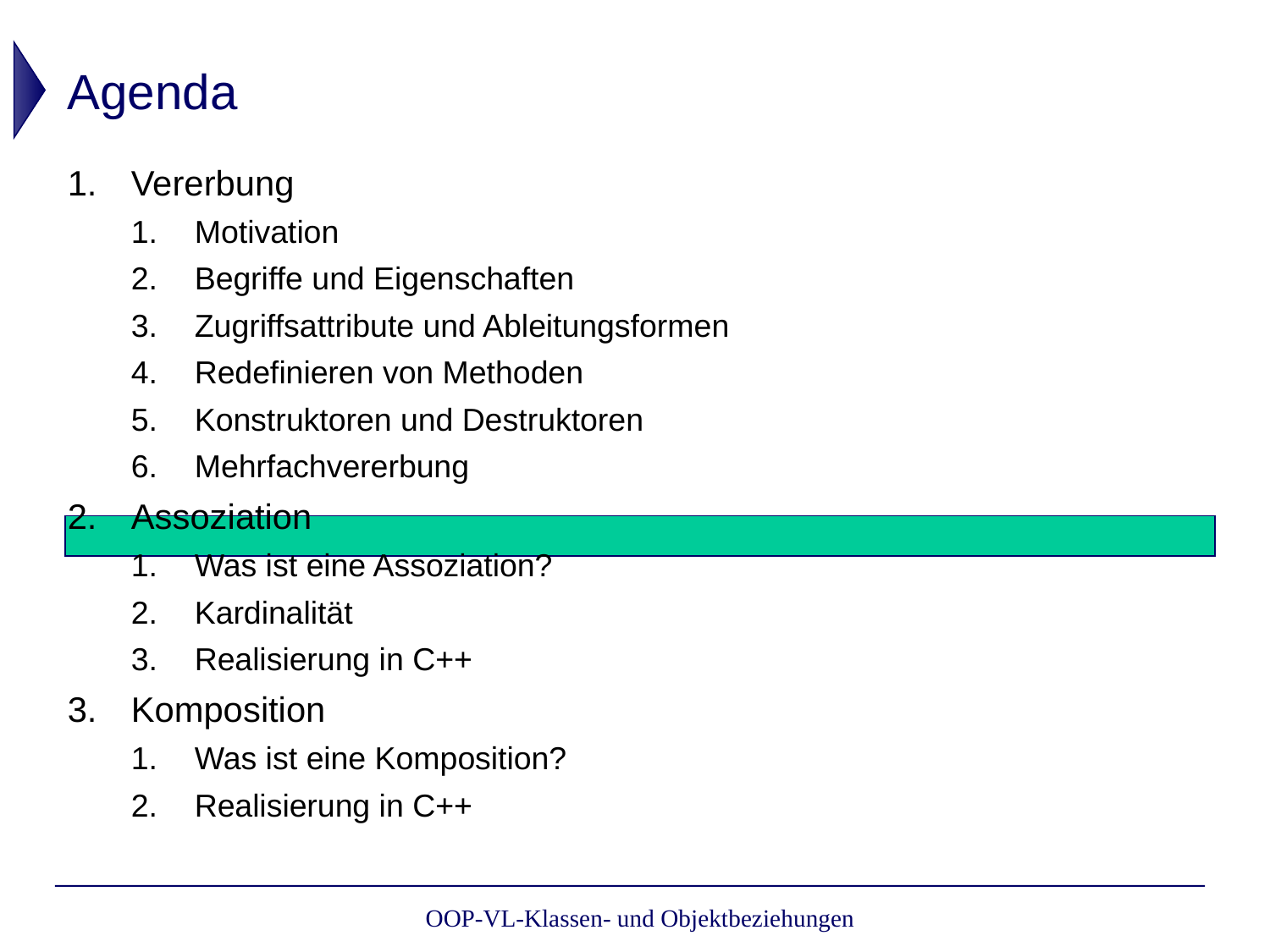

# Agenda
Vererbung
Motivation
Begriffe und Eigenschaften
Zugriffsattribute und Ableitungsformen
Redefinieren von Methoden
Konstruktoren und Destruktoren
Mehrfachvererbung
Assoziation
Was ist eine Assoziation?
Kardinalität
Realisierung in C++
Komposition
Was ist eine Komposition?
Realisierung in C++

OOP-VL-Klassen- und Objektbeziehungen